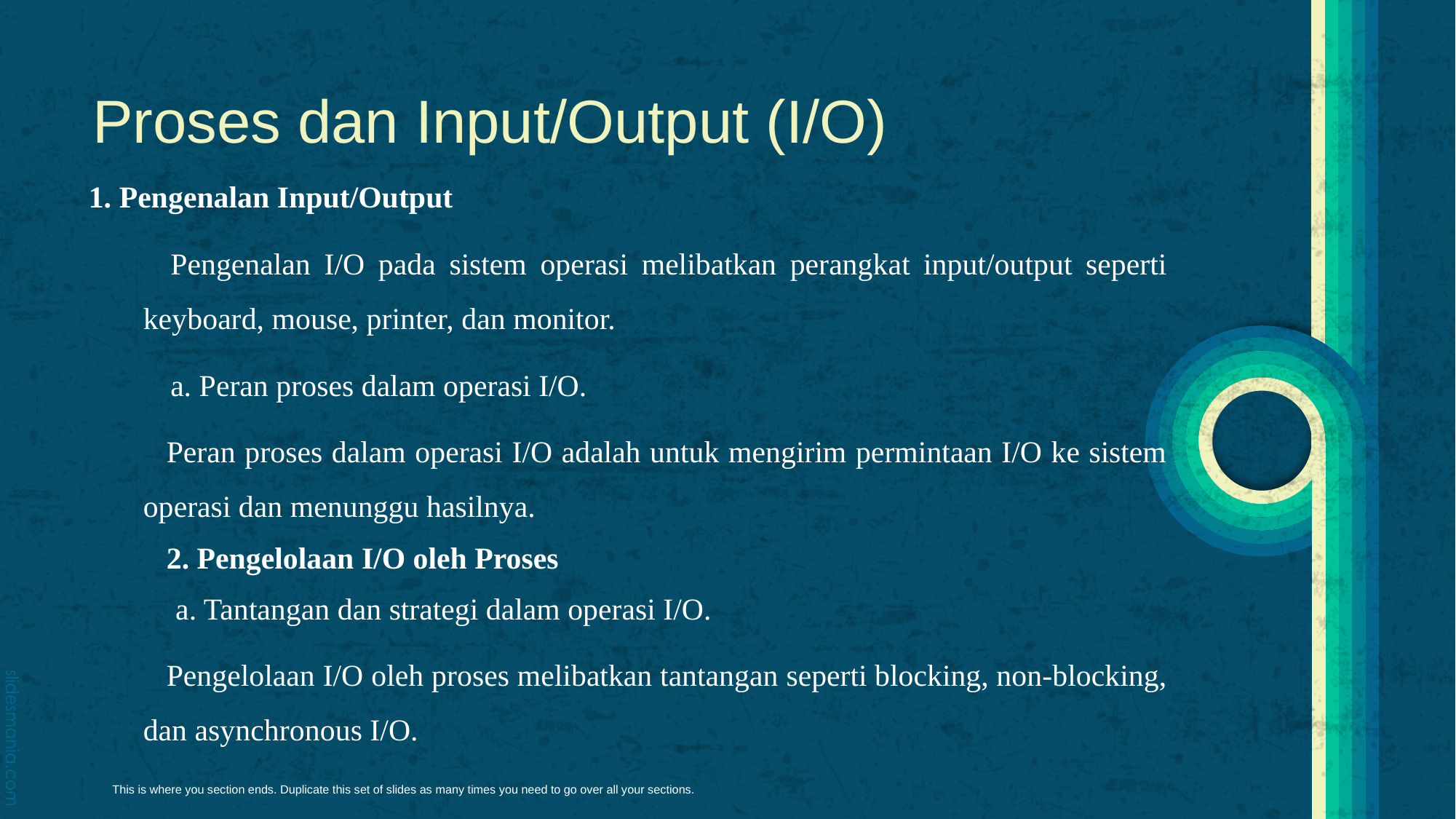

# Proses dan Input/Output (I/O)
1. Pengenalan Input/Output
Pengenalan I/O pada sistem operasi melibatkan perangkat input/output seperti keyboard, mouse, printer, dan monitor.
a. Peran proses dalam operasi I/O.
Peran proses dalam operasi I/O adalah untuk mengirim permintaan I/O ke sistem operasi dan menunggu hasilnya.
2. Pengelolaan I/O oleh Proses
	a. Tantangan dan strategi dalam operasi I/O.
Pengelolaan I/O oleh proses melibatkan tantangan seperti blocking, non-blocking, dan asynchronous I/O.
This is where you section ends. Duplicate this set of slides as many times you need to go over all your sections.